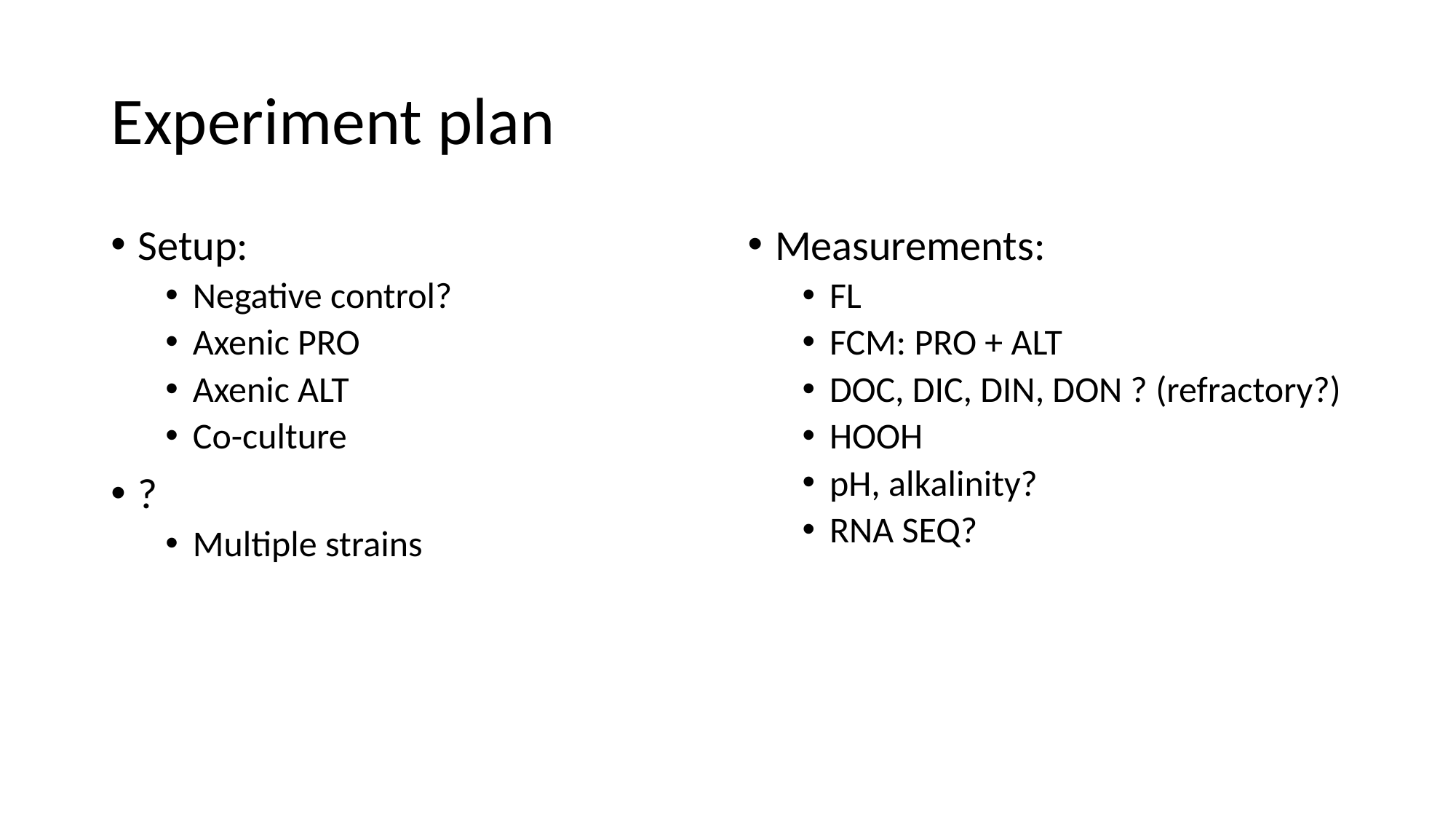

# Experiment plan
Setup:
Negative control?
Axenic PRO
Axenic ALT
Co-culture
?
Multiple strains

Measurements:
FL
FCM: PRO + ALT
DOC, DIC, DIN, DON ? (refractory?)
HOOH
pH, alkalinity?
RNA SEQ?